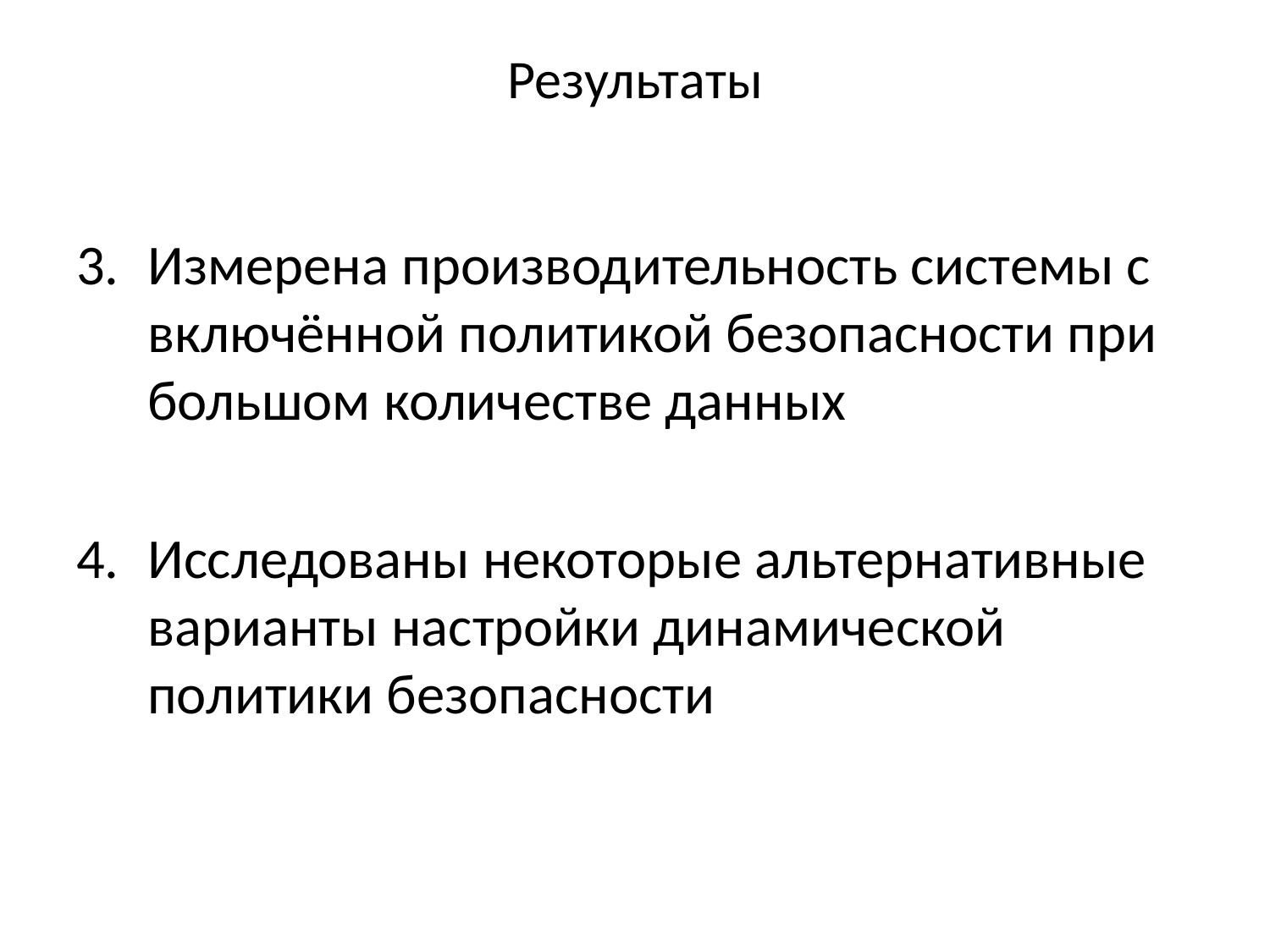

# Результаты
Измерена производительность системы с включённой политикой безопасности при большом количестве данных

Исследованы некоторые альтернативные варианты настройки динамической политики безопасности